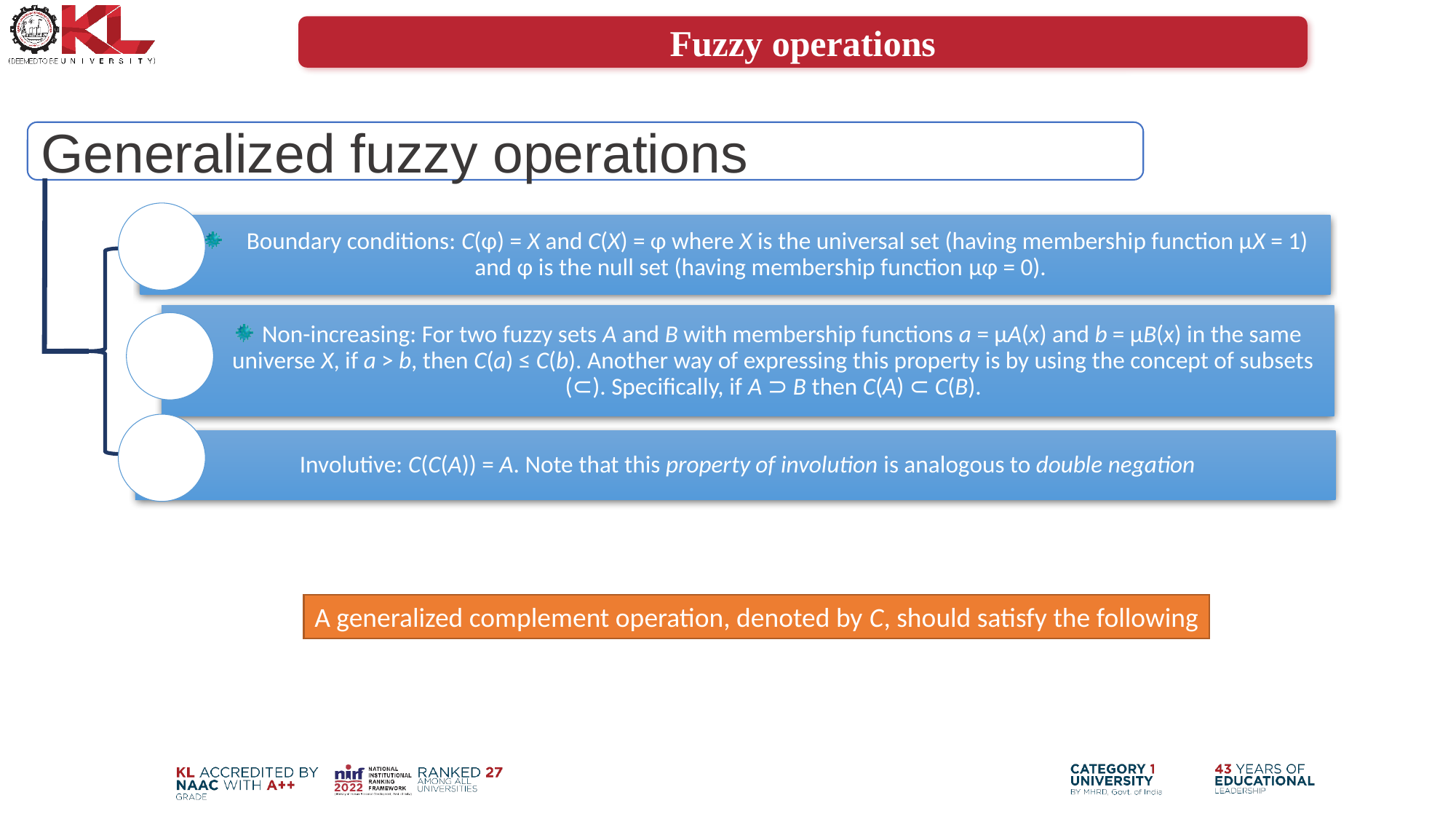

Fuzzy operations
Generalized fuzzy operations
   Boundary conditions: C(φ) = X and C(X) = φ where X is the universal set (having membership function μX = 1) and φ is the null set (having membership function μφ = 0).
Non-increasing: For two fuzzy sets A and B with membership functions a = μA(x) and b = μB(x) in the same universe X, if a > b, then C(a) ≤ C(b). Another way of expressing this property is by using the concept of subsets (⊂). Specifically, if A ⊃ B then C(A) ⊂ C(B).
	Involutive: C(C(A)) = A. Note that this property of involution is analogous to double negation

A generalized complement operation, denoted by C, should satisfy the following